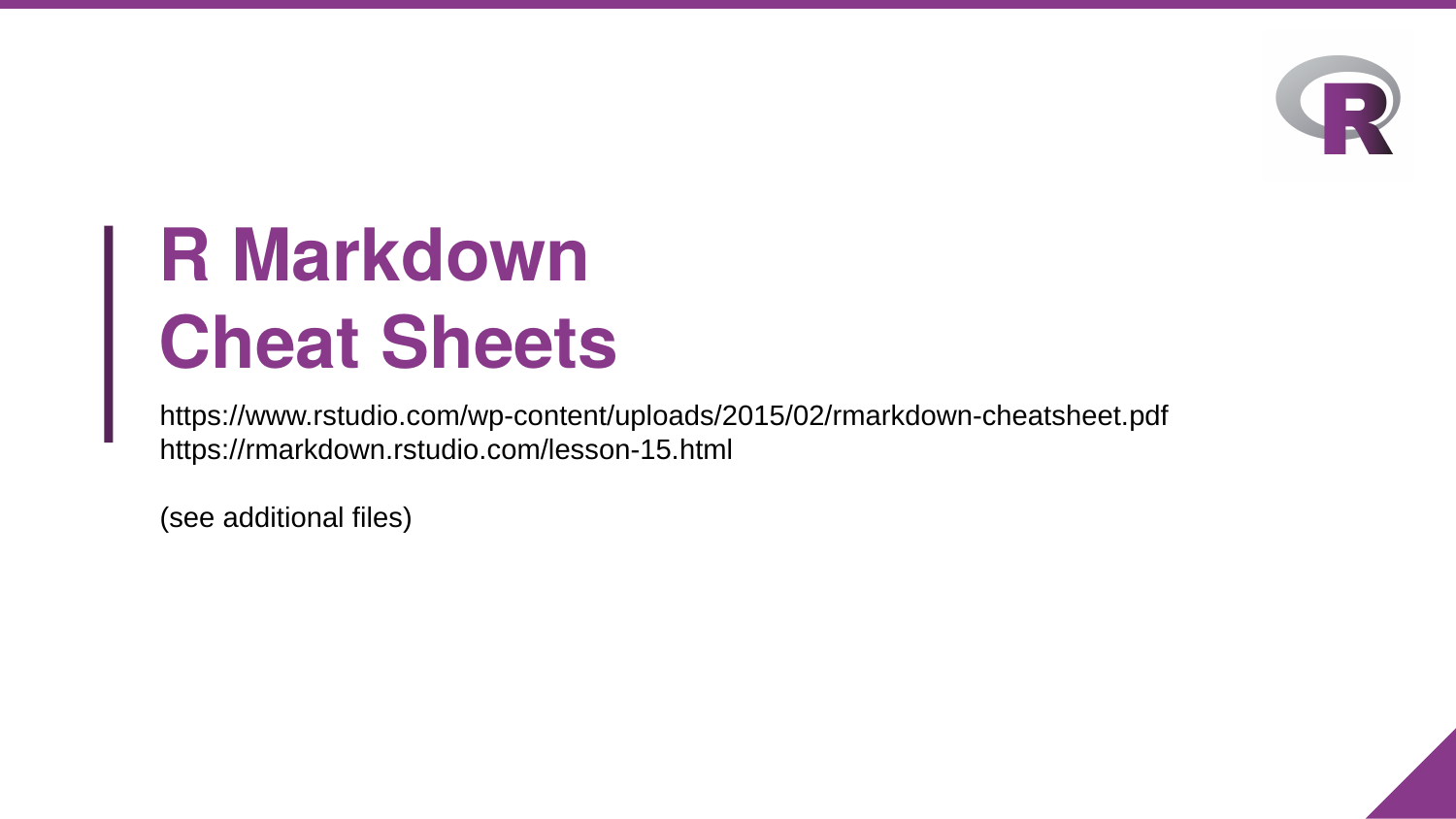

# R Markdown Cheat Sheets
https://www.rstudio.com/wp-content/uploads/2015/02/rmarkdown-cheatsheet.pdf
https://rmarkdown.rstudio.com/lesson-15.html

(see additional files)